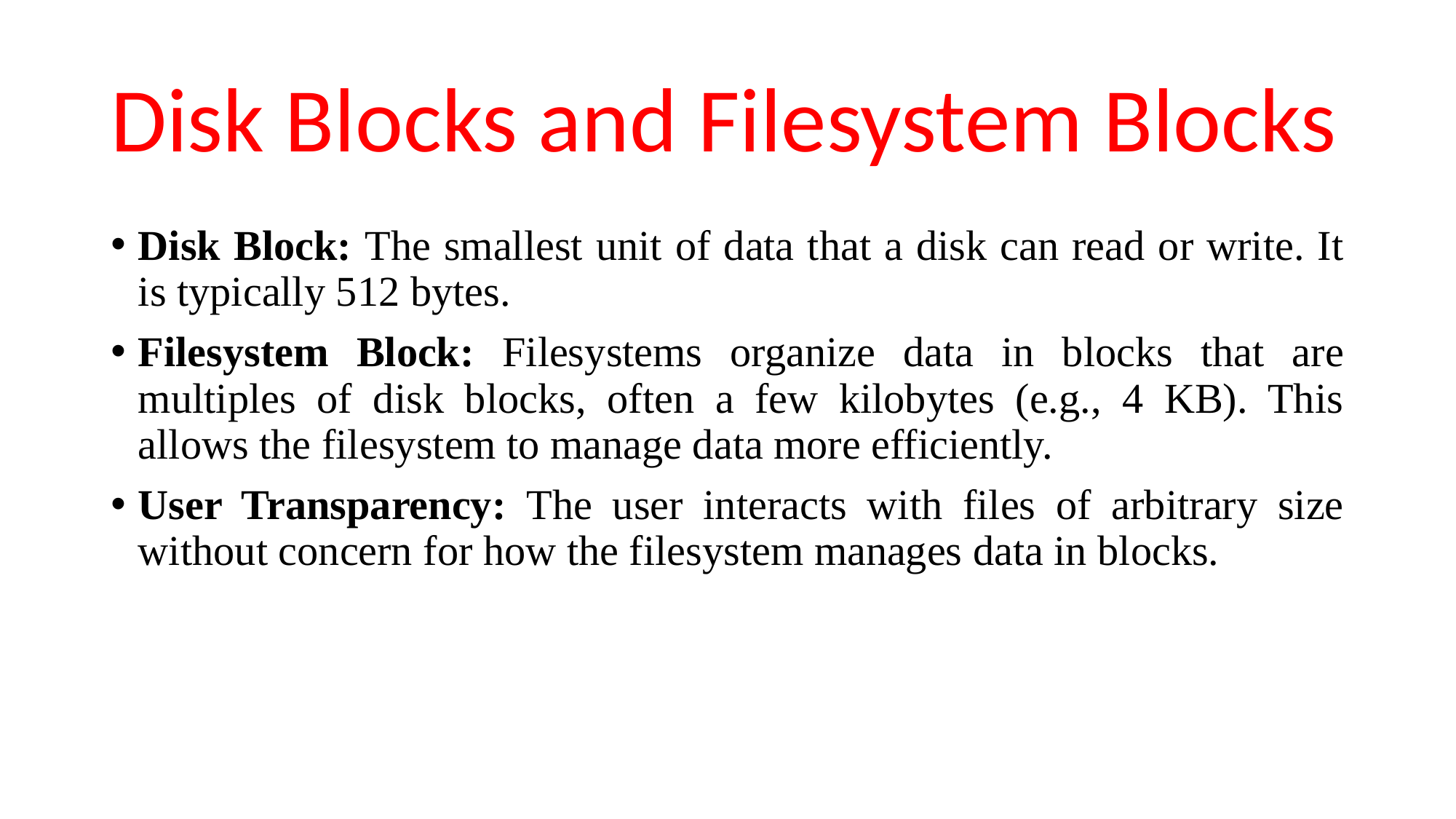

# Disk Blocks and Filesystem Blocks
Disk Block: The smallest unit of data that a disk can read or write. It is typically 512 bytes.
Filesystem Block: Filesystems organize data in blocks that are multiples of disk blocks, often a few kilobytes (e.g., 4 KB). This allows the filesystem to manage data more efficiently.
User Transparency: The user interacts with files of arbitrary size without concern for how the filesystem manages data in blocks.